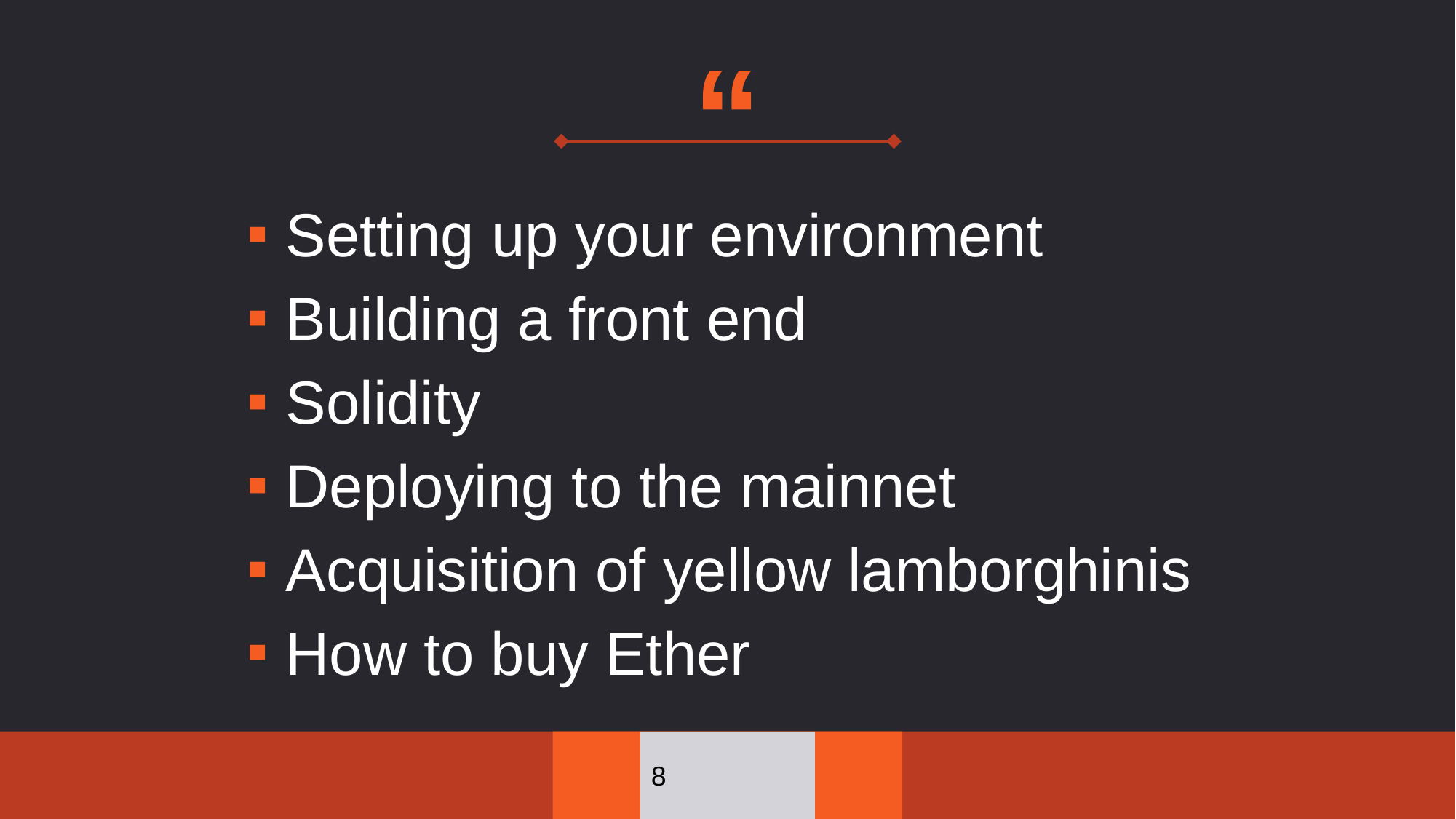

Setting up your environment
Building a front end
Solidity
Deploying to the mainnet
Acquisition of yellow lamborghinis
How to buy Ether
8